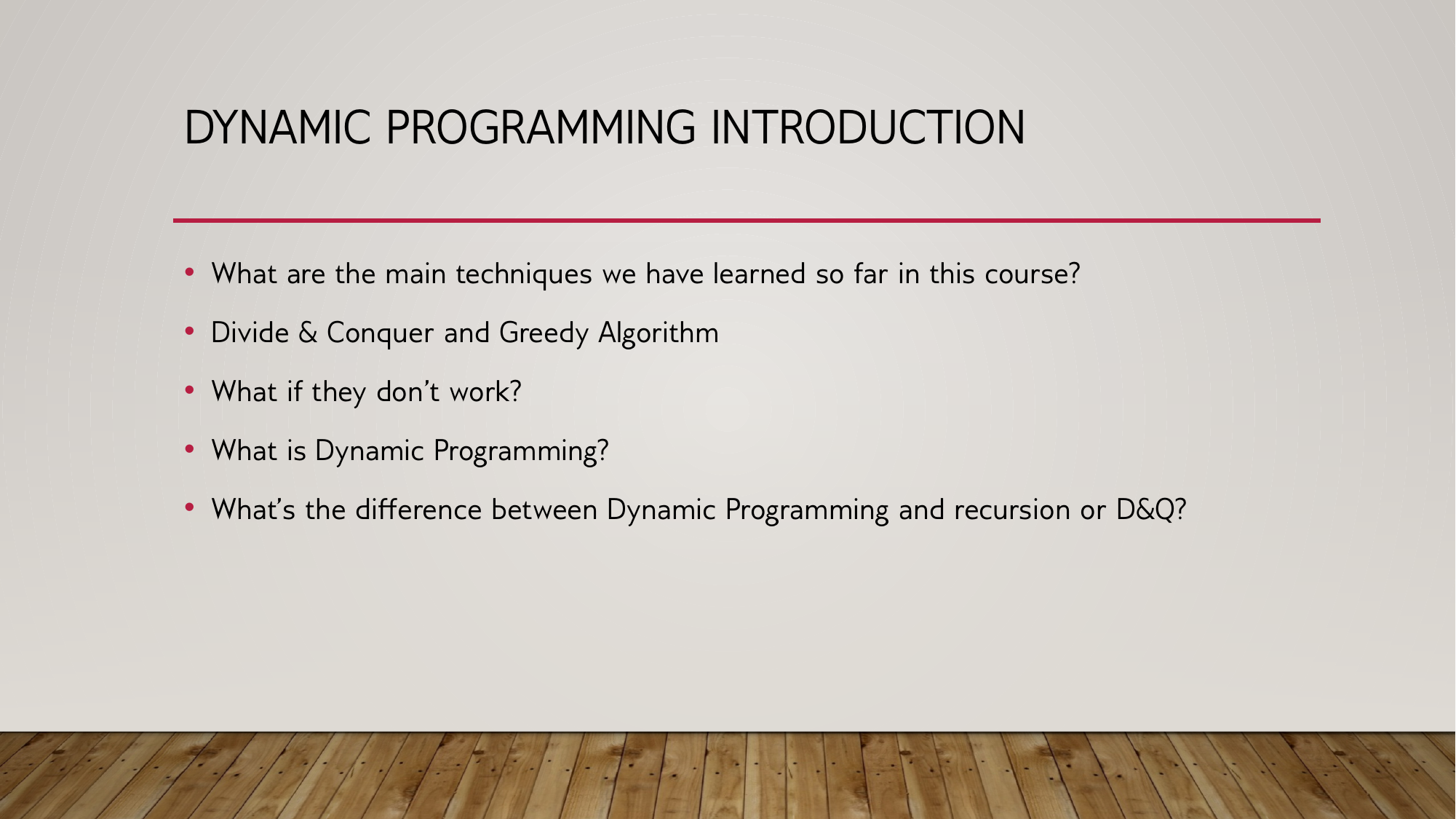

# Dynamic Programming introduction
What are the main techniques we have learned so far in this course?
Divide & Conquer and Greedy Algorithm
What if they don’t work?
What is Dynamic Programming?
What’s the difference between Dynamic Programming and recursion or D&Q?